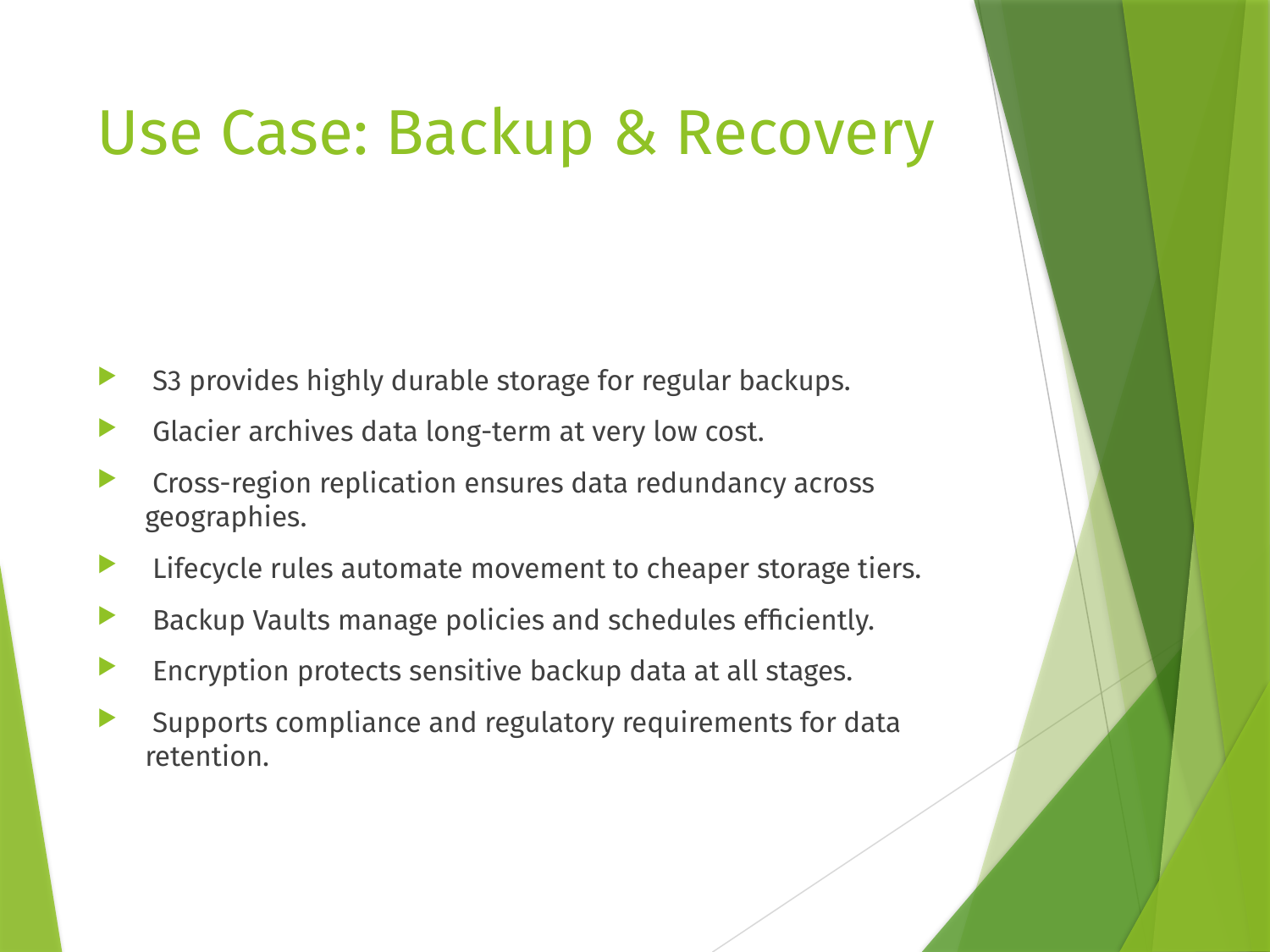

# Use Case: Backup & Recovery

 S3 provides highly durable storage for regular backups.
 Glacier archives data long-term at very low cost.
 Cross-region replication ensures data redundancy across geographies.
 Lifecycle rules automate movement to cheaper storage tiers.
 Backup Vaults manage policies and schedules efficiently.
 Encryption protects sensitive backup data at all stages.
 Supports compliance and regulatory requirements for data retention.